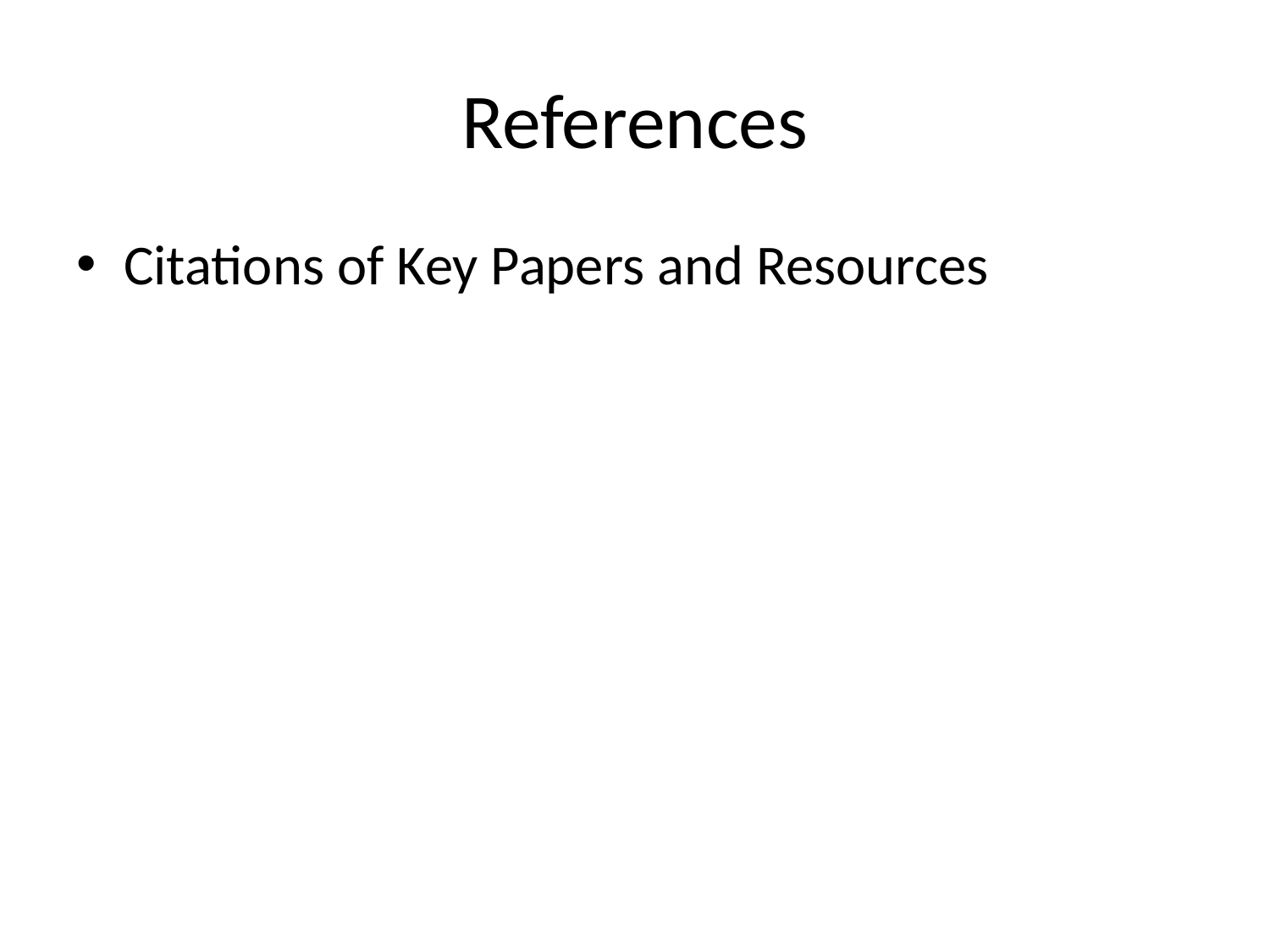

# References
Citations of Key Papers and Resources